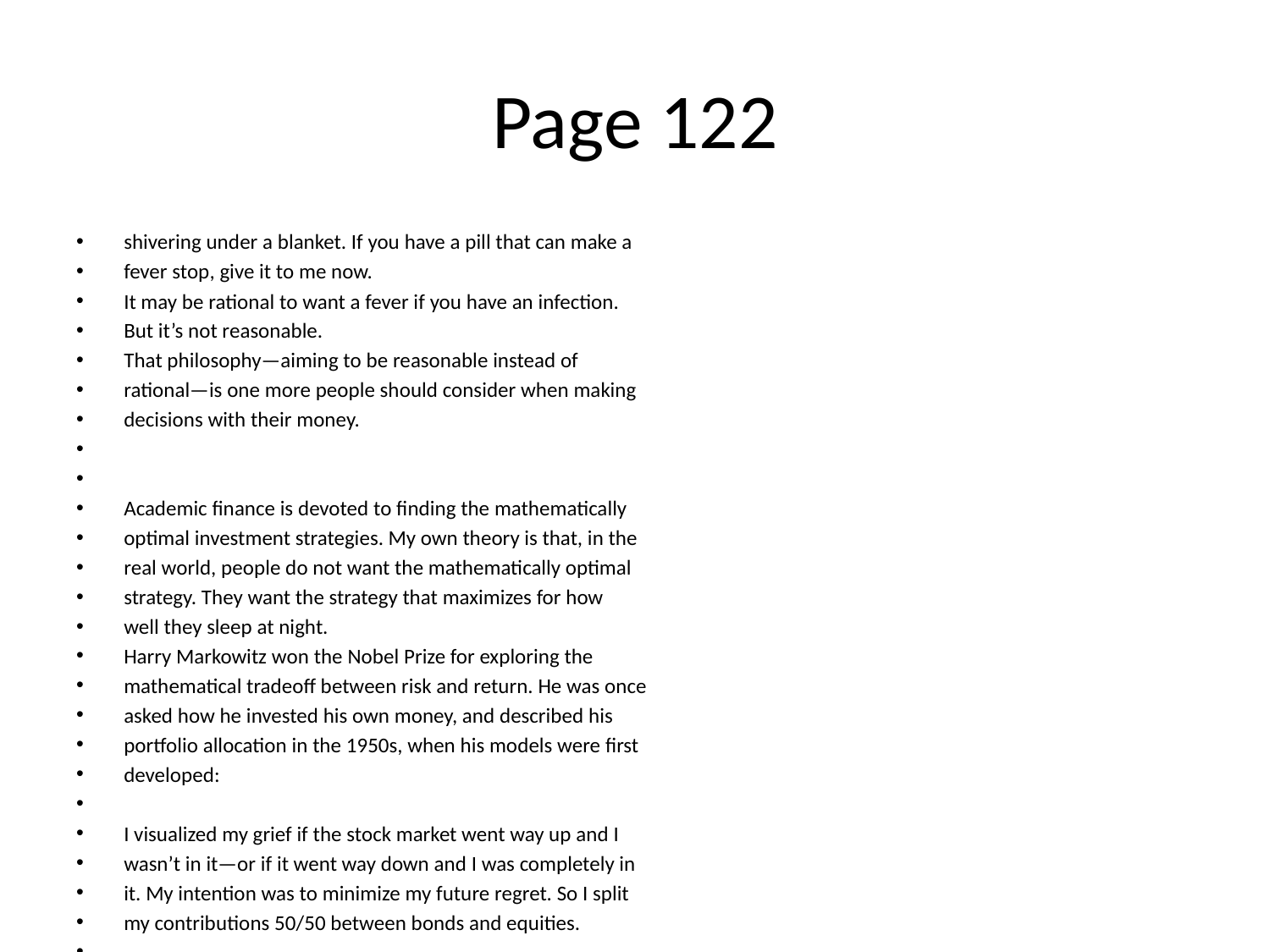

# Page 122
shivering under a blanket. If you have a pill that can make a
fever stop, give it to me now.
It may be rational to want a fever if you have an infection.
But it’s not reasonable.
That philosophy—aiming to be reasonable instead of
rational—is one more people should consider when making
decisions with their money.

Academic ﬁnance is devoted to ﬁnding the mathematically
optimal investment strategies. My own theory is that, in the
real world, people do not want the mathematically optimal
strategy. They want the strategy that maximizes for how
well they sleep at night.
Harry Markowitz won the Nobel Prize for exploring the
mathematical tradeoﬀ between risk and return. He was once
asked how he invested his own money, and described his
portfolio allocation in the 1950s, when his models were ﬁrst
developed:

I visualized my grief if the stock market went way up and I
wasn’t in it—or if it went way down and I was completely in
it. My intention was to minimize my future regret. So I split
my contributions 50/50 between bonds and equities.

Markowitz eventually changed his investment strategy,
diversifying the mix. But two things here are important.